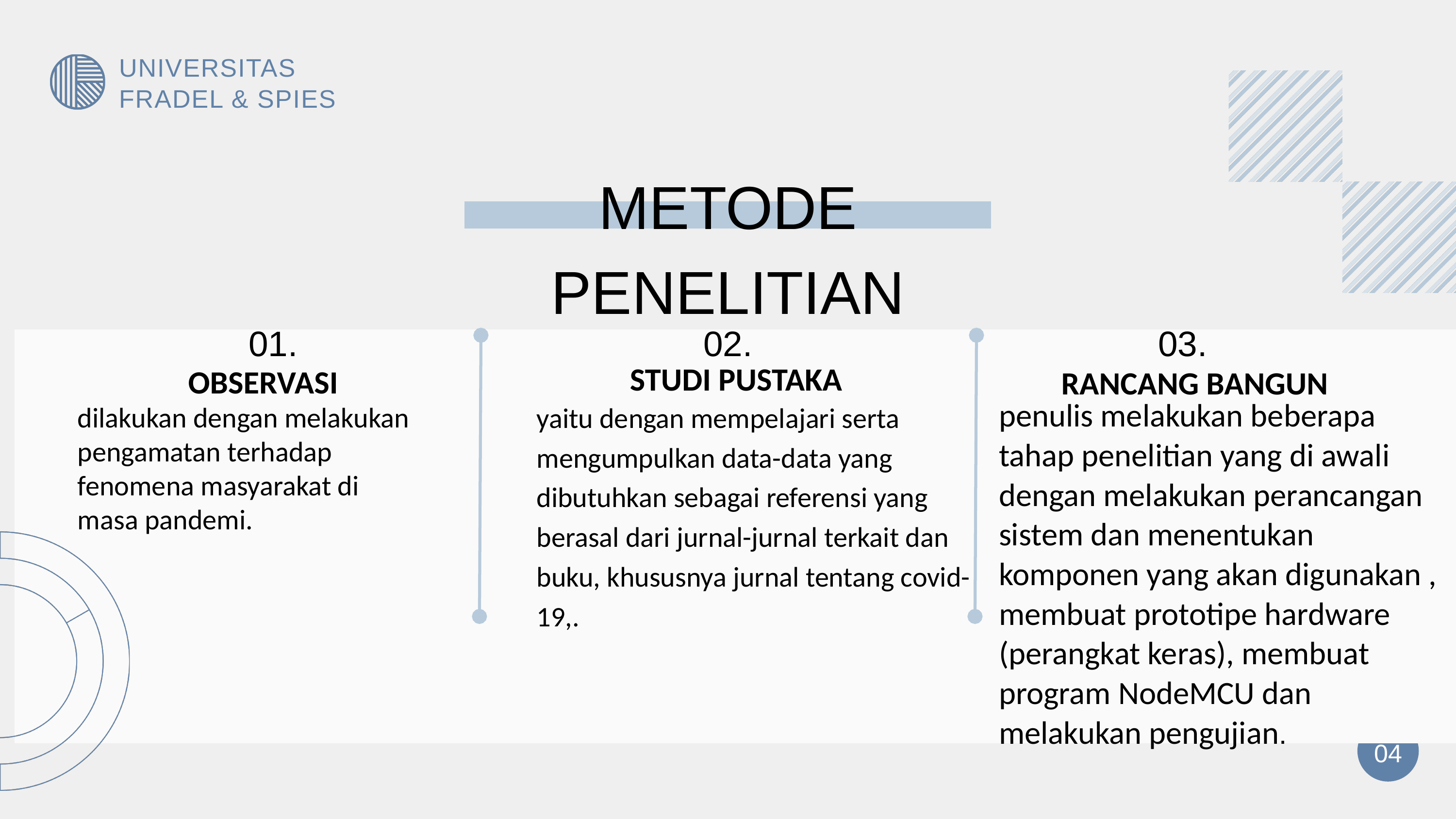

UNIVERSITAS
FRADEL & SPIES

METODE PENELITIAN

01.
02.
03.

STUDI PUSTAKA
OBSERVASI
RANCANG BANGUN
penulis melakukan beberapa tahap penelitian yang di awali dengan melakukan perancangan sistem dan menentukan komponen yang akan digunakan , membuat prototipe hardware (perangkat keras), membuat program NodeMCU dan melakukan pengujian.
yaitu dengan mempelajari serta mengumpulkan data-data yang dibutuhkan sebagai referensi yang berasal dari jurnal-jurnal terkait dan buku, khususnya jurnal tentang covid-19,.
dilakukan dengan melakukan pengamatan terhadap fenomena masyarakat di masa pandemi.

04